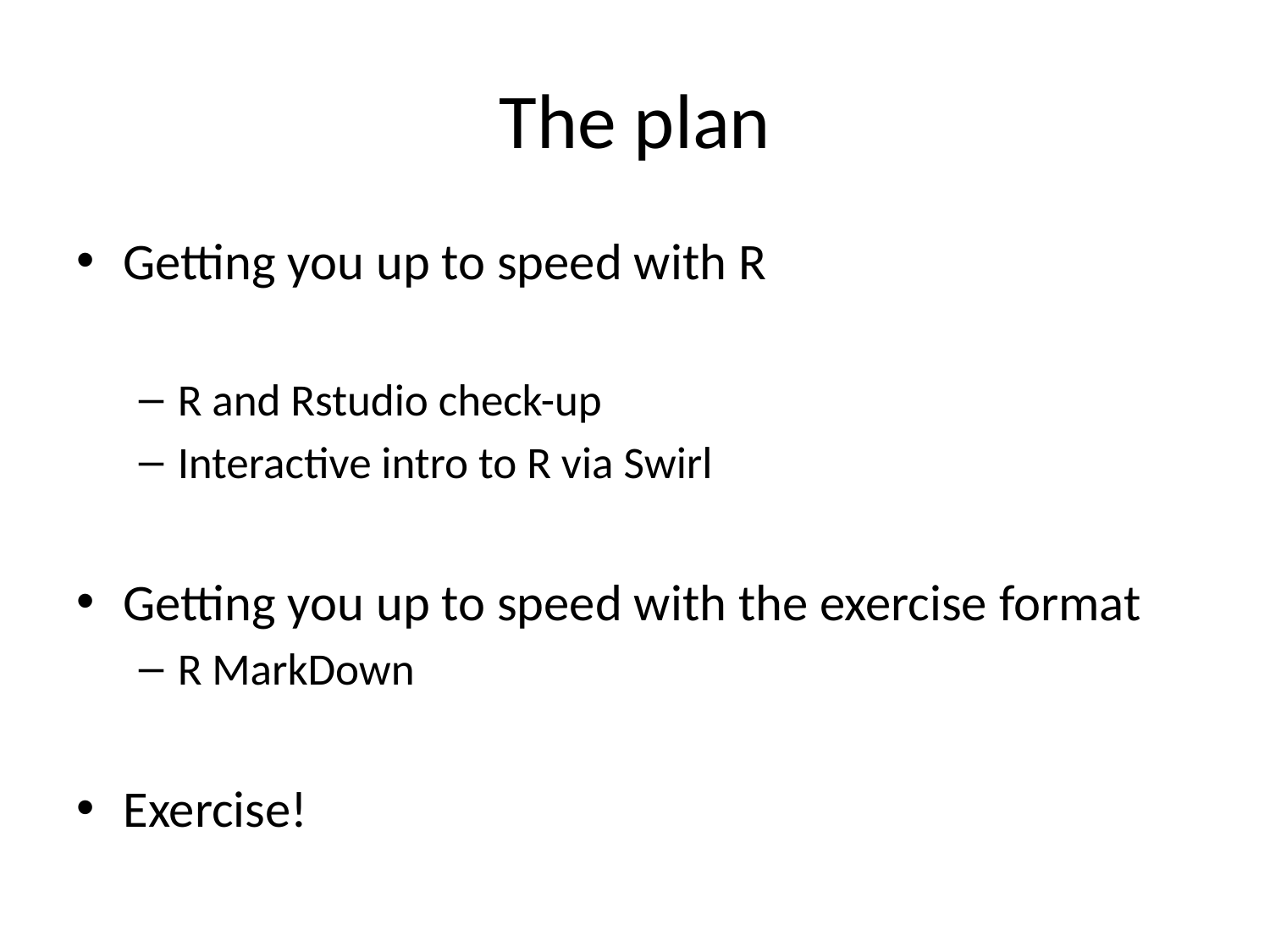

# The plan
Getting you up to speed with R

R and Rstudio check-up
Interactive intro to R via Swirl

Getting you up to speed with the exercise format
R MarkDown

Exercise!